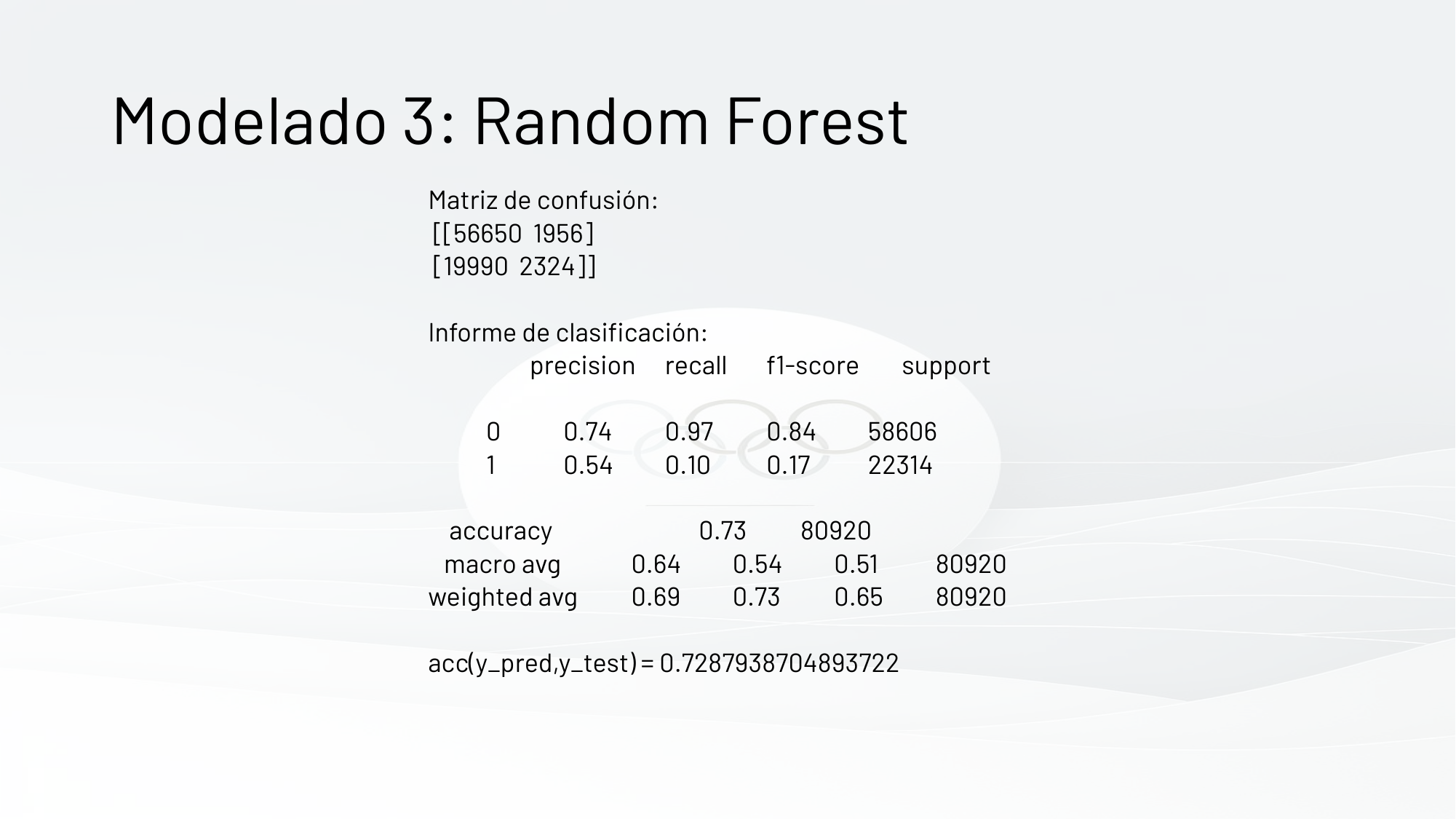

# Modelado 3: Random Forest
Matriz de confusión:
 [[56650  1956]
 [19990  2324]]

Informe de clasificación:
               		precision    	recall  	f1-score   	support

           0       		0.74      	0.97      	0.84     	58606
           1       		0.54      	0.10      	0.17     	22314

    accuracy                           		0.73     	80920
   macro avg       	0.64      	0.54      	0.51     	80920
weighted avg       	0.69      	0.73      	0.65     	80920

acc(y_pred,y_test) = 0.7287938704893722